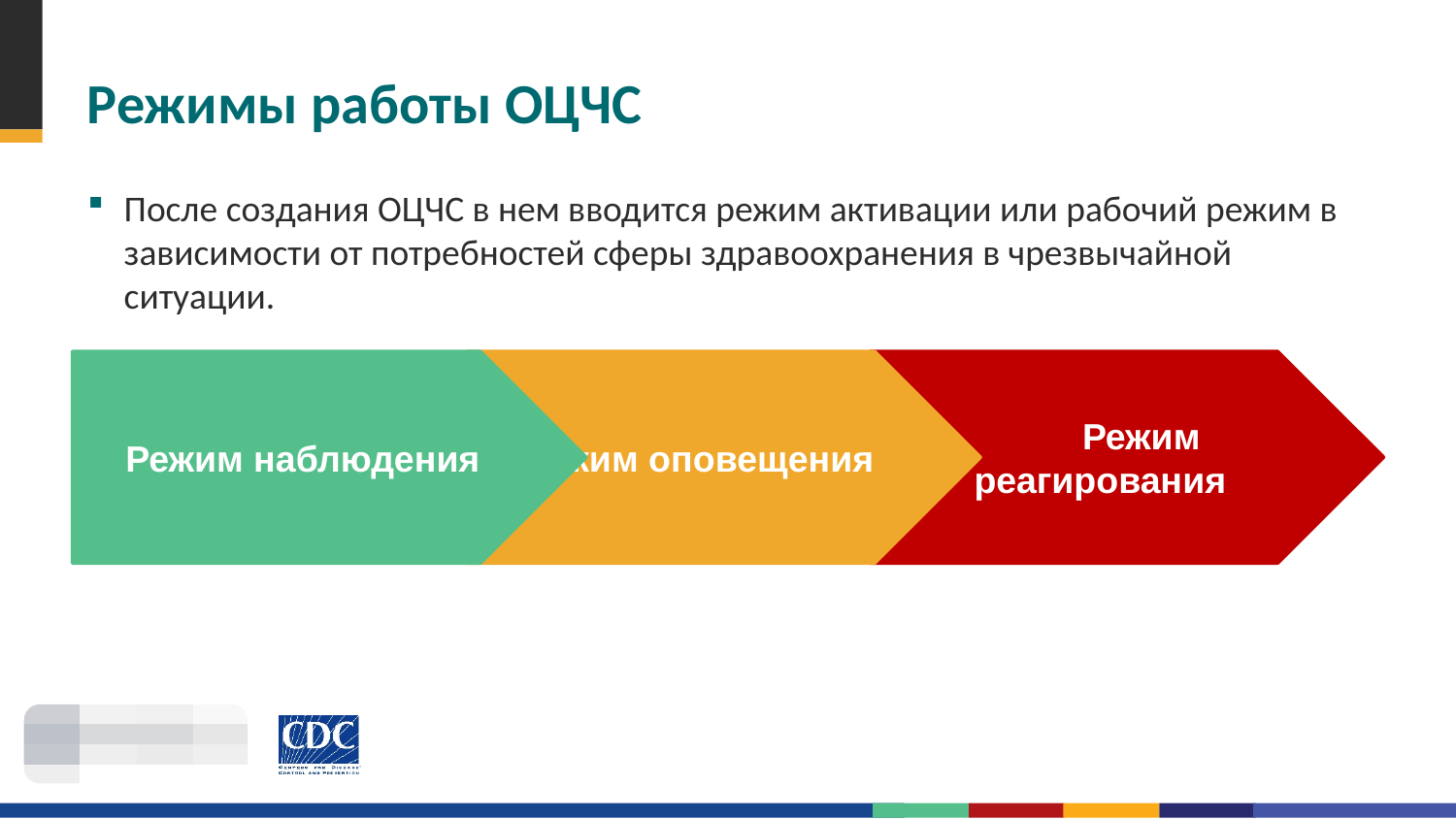

# Режимы работы ОЦЧС

Режим оповещения
После создания ОЦЧС в нем вводится режим активации или рабочий режим в зависимости от потребностей сферы здравоохранения в чрезвычайной ситуации.
Режим наблюдения
Режим оповещения
        Режим реагирования
Режим наблюдения